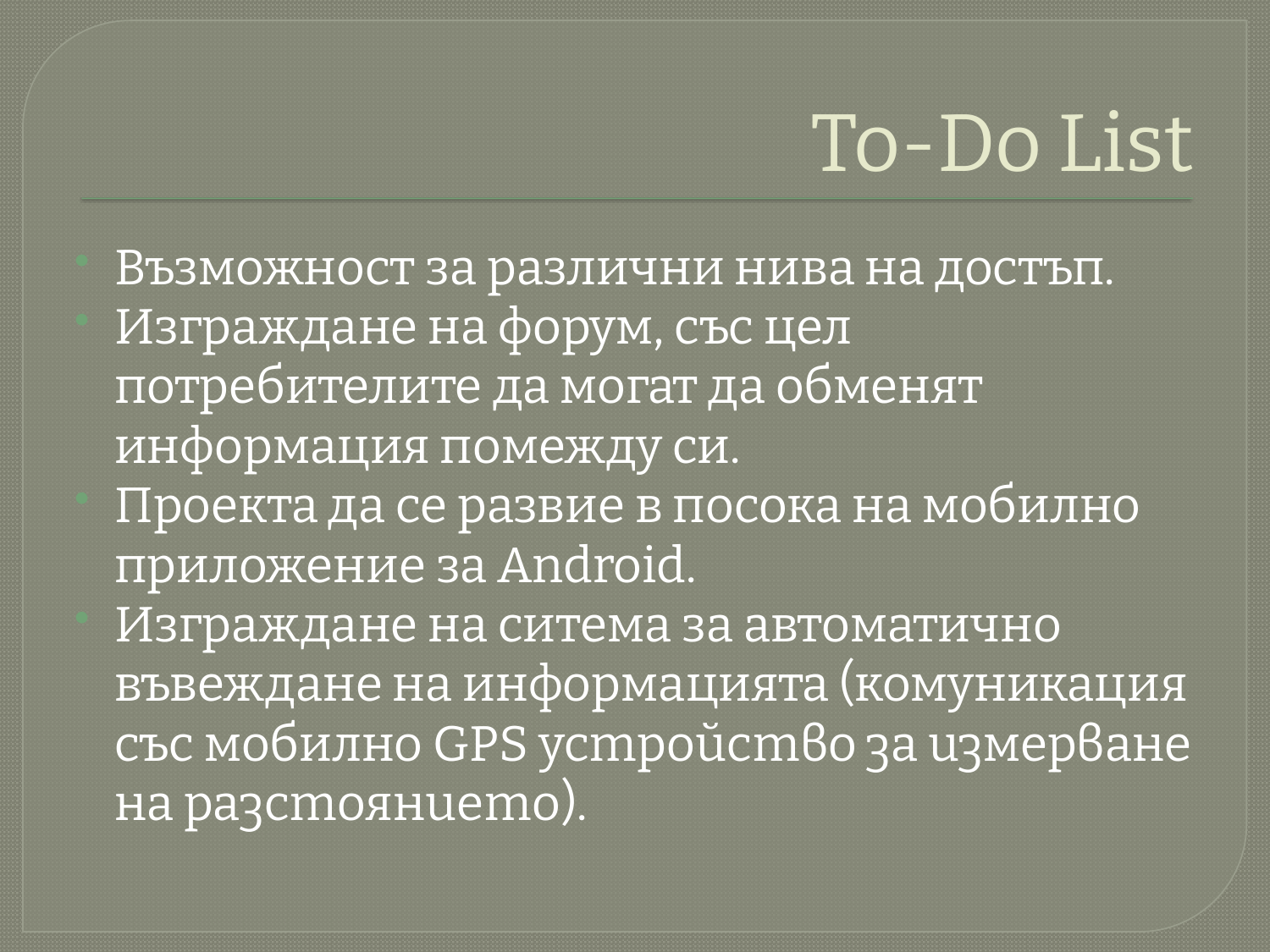

# To-Do List
Възможност за различни нива на достъп.
Изграждане на форум, със цел потребителите да могат да обменят информация помежду си.
Проекта да се развие в посока на мобилно приложение за Android.
Изграждане на ситема за автоматично въвеждане на информацията (комуникация със мобилно GPS устройство за измерване на разстоянието).